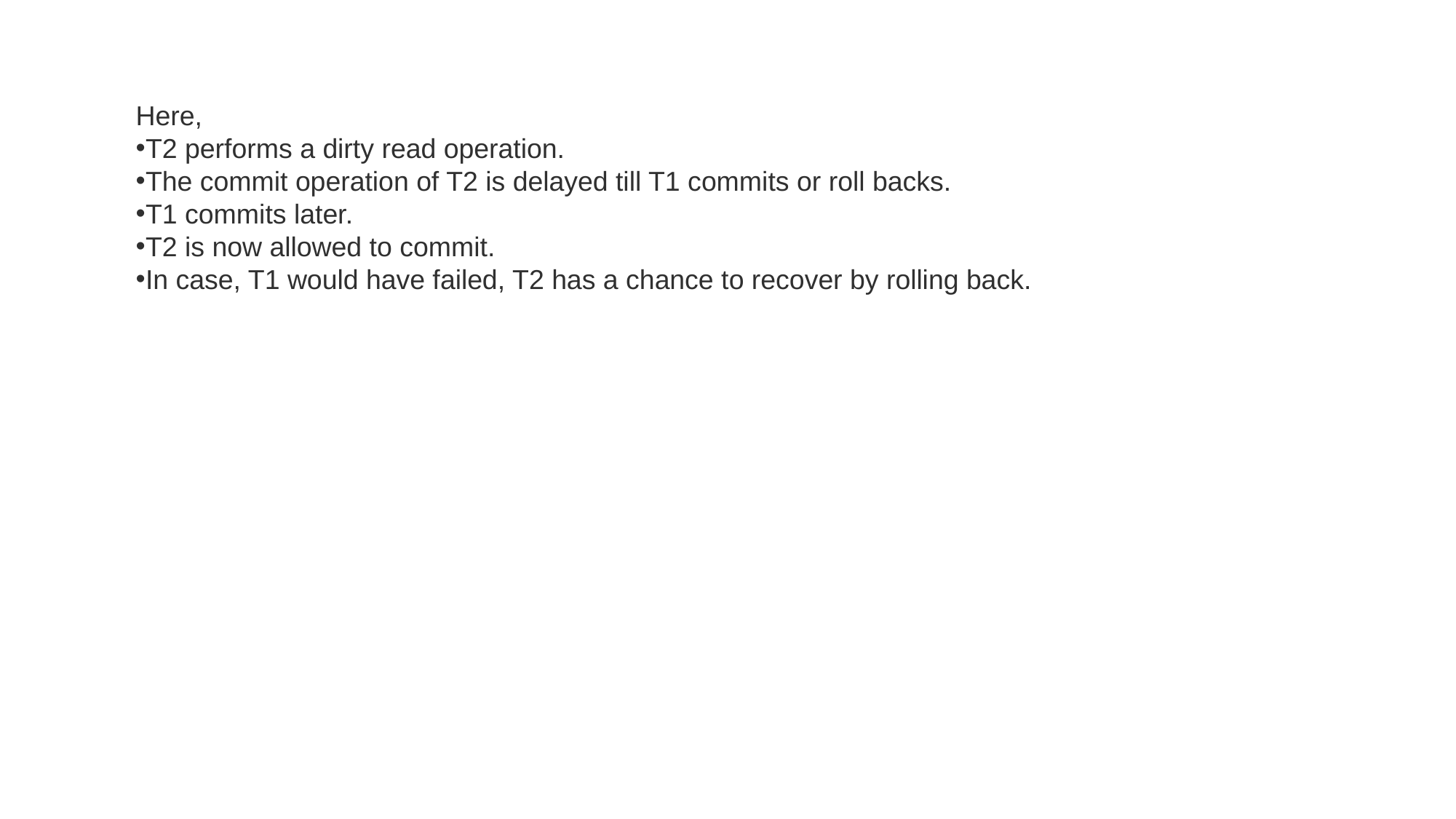

Here,
T2 performs a dirty read operation.
The commit operation of T2 is delayed till T1 commits or roll backs.
T1 commits later.
T2 is now allowed to commit.
In case, T1 would have failed, T2 has a chance to recover by rolling back.